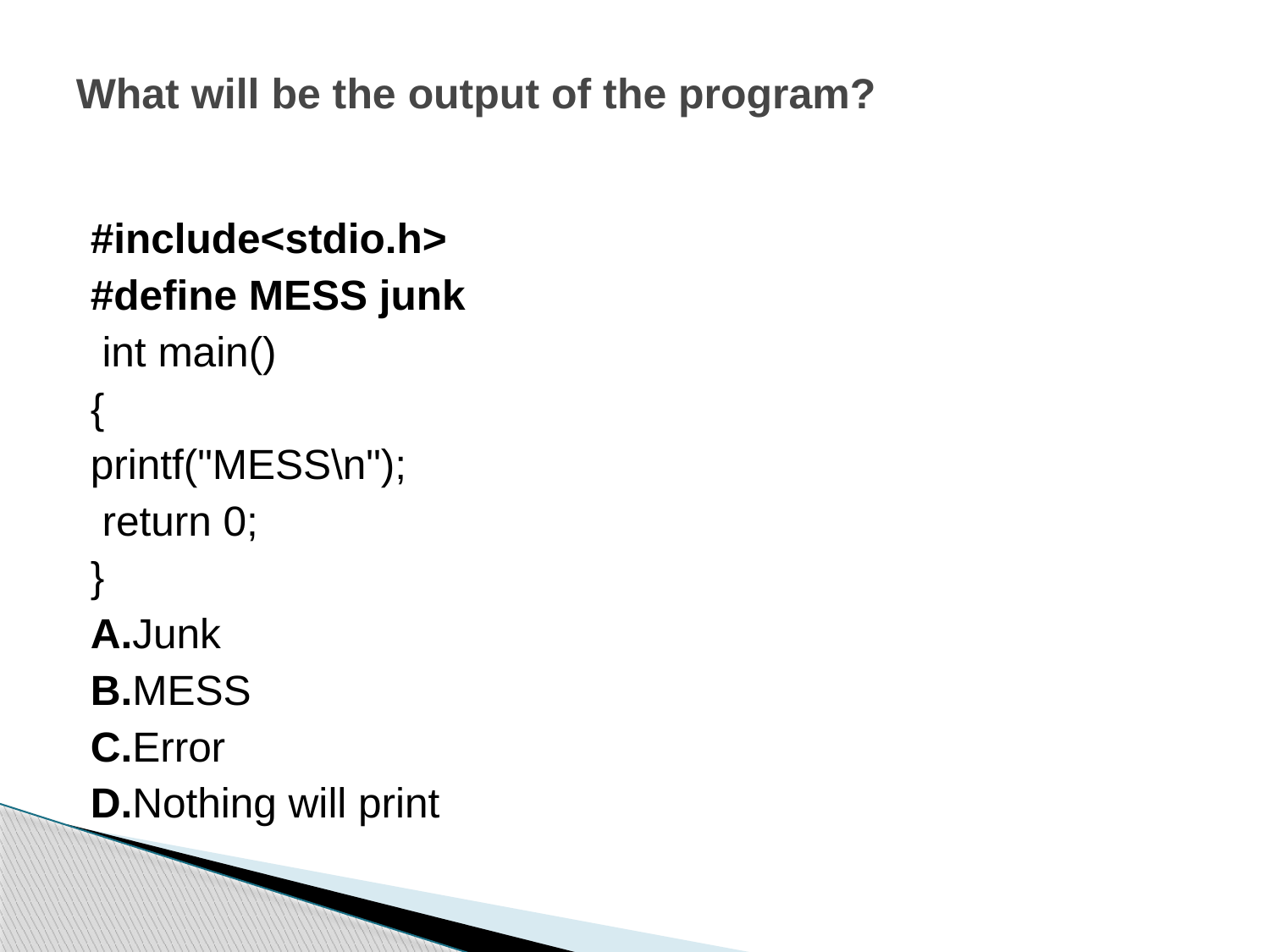

# What will be the output of the program?
#include<stdio.h>
#define MESS junk
 int main()
{
printf("MESS\n");
 return 0;
}
A.Junk
B.MESS
C.Error
D.Nothing will print